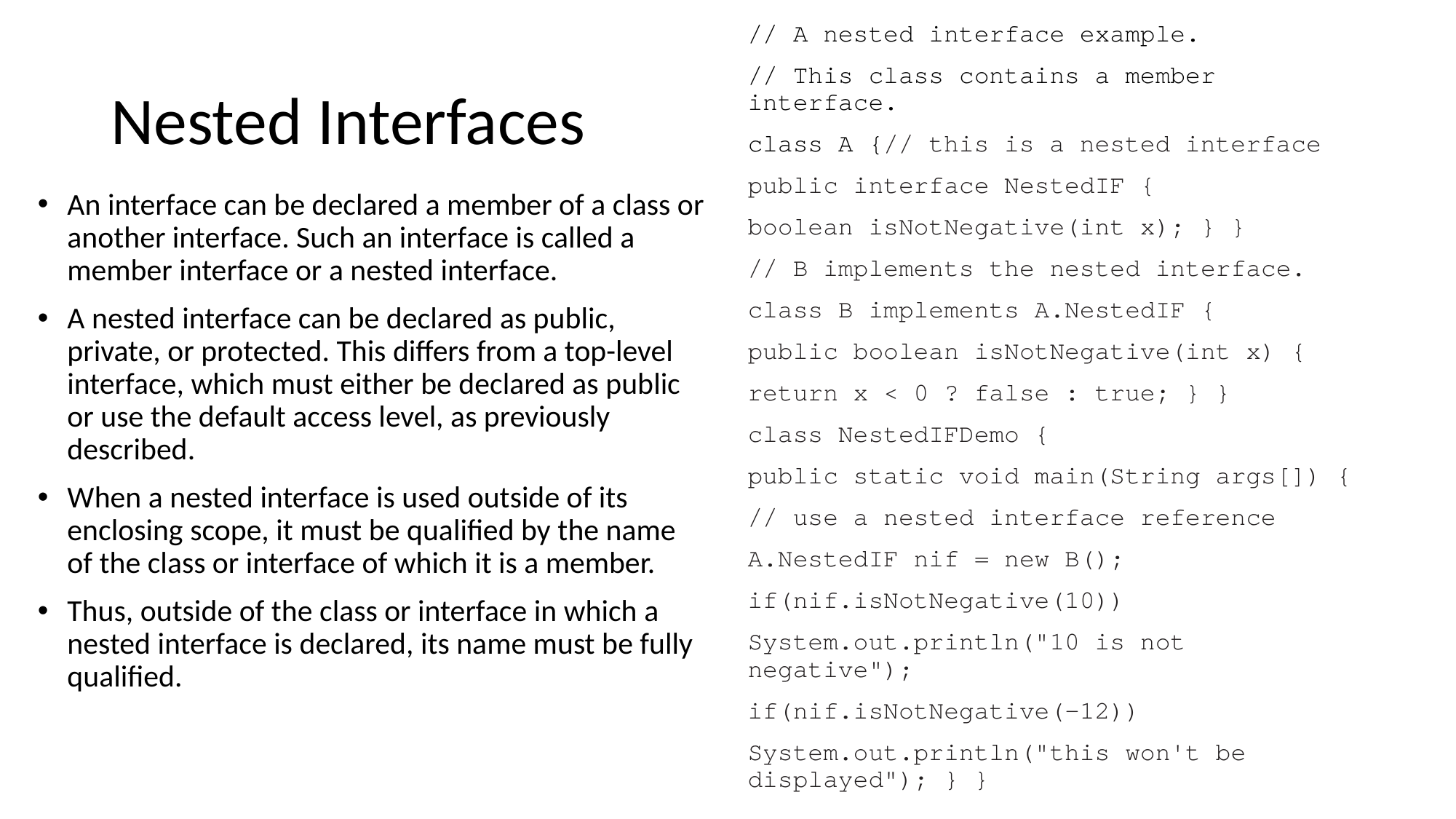

// A nested interface example.
// This class contains a member interface.
class A {// this is a nested interface
public interface NestedIF {
boolean isNotNegative(int x); } }
// B implements the nested interface.
class B implements A.NestedIF {
public boolean isNotNegative(int x) {
return x < 0 ? false : true; } }
class NestedIFDemo {
public static void main(String args[]) {
// use a nested interface reference
A.NestedIF nif = new B();
if(nif.isNotNegative(10))
System.out.println("10 is not negative");
if(nif.isNotNegative(-12))
System.out.println("this won't be displayed"); } }
# Nested Interfaces
An interface can be declared a member of a class or another interface. Such an interface is called a member interface or a nested interface.
A nested interface can be declared as public, private, or protected. This differs from a top-level interface, which must either be declared as public or use the default access level, as previously described.
When a nested interface is used outside of its enclosing scope, it must be qualified by the name of the class or interface of which it is a member.
Thus, outside of the class or interface in which a nested interface is declared, its name must be fully qualified.